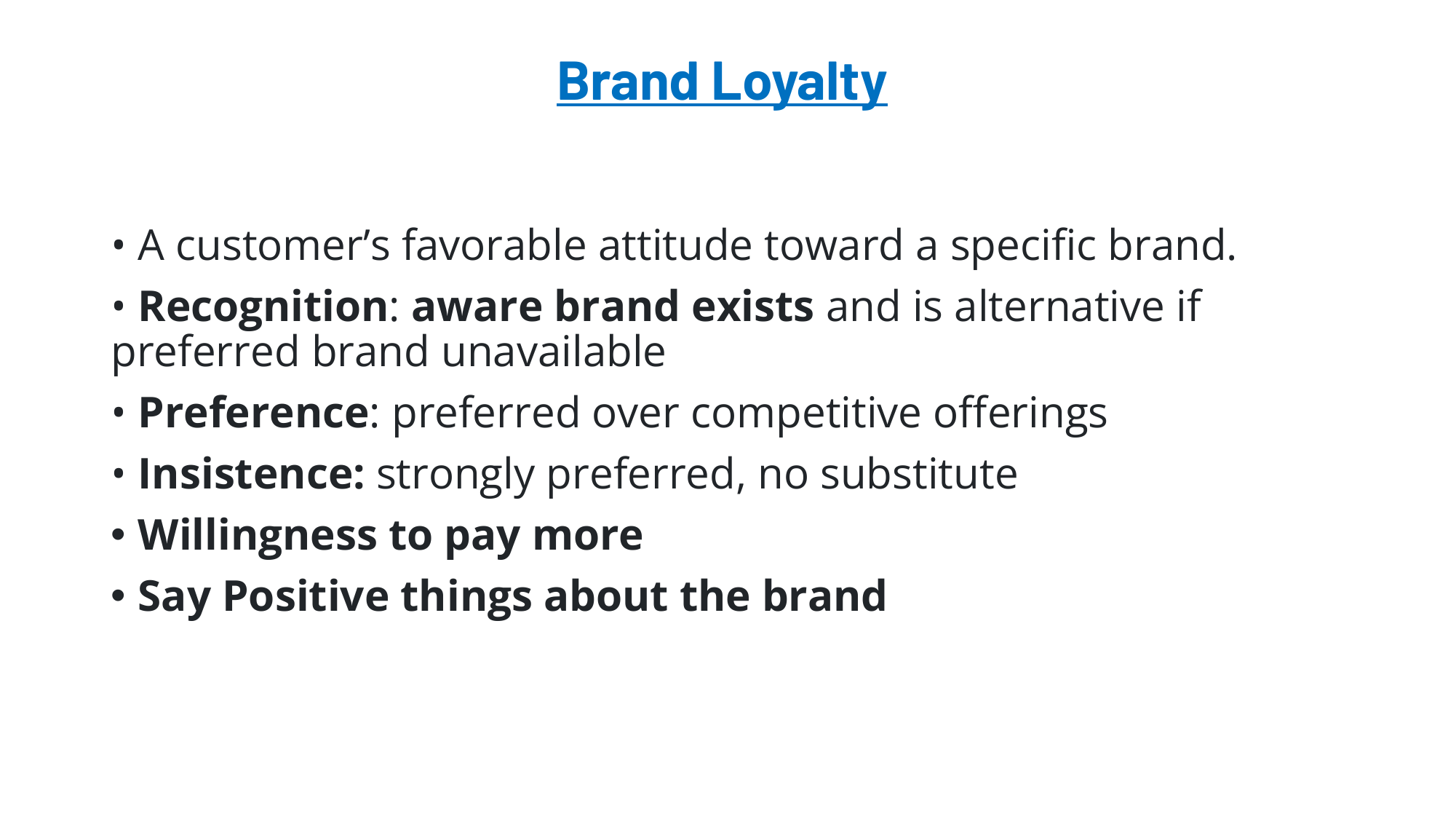

# Brand Loyalty
• A customer’s favorable attitude toward a specific brand.
• Recognition: aware brand exists and is alternative if preferred brand unavailable
• Preference: preferred over competitive offerings
• Insistence: strongly preferred, no substitute
Willingness to pay more
Say Positive things about the brand